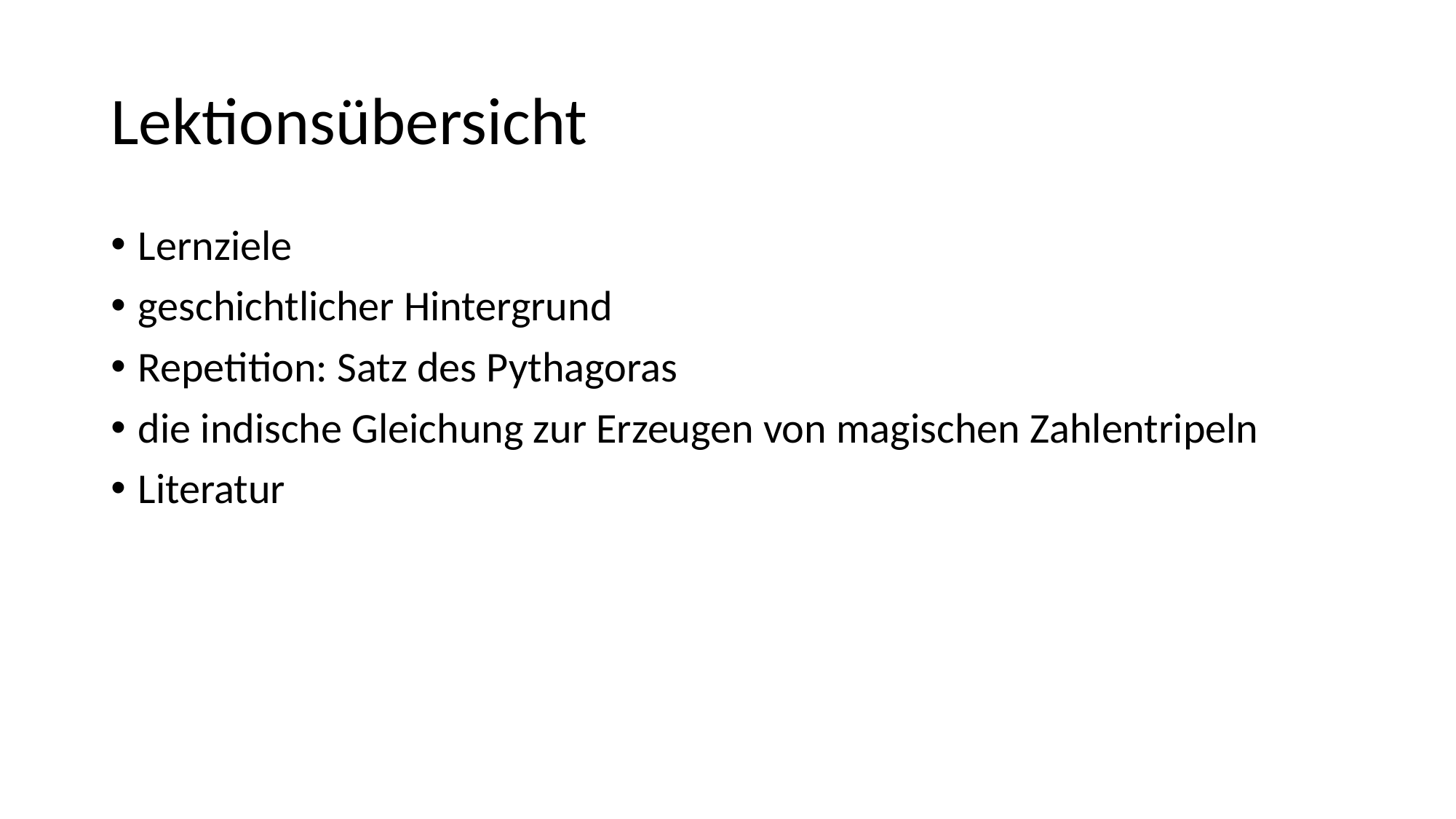

# Lektionsübersicht
Lernziele
geschichtlicher Hintergrund
Repetition: Satz des Pythagoras
die indische Gleichung zur Erzeugen von magischen Zahlentripeln
Literatur